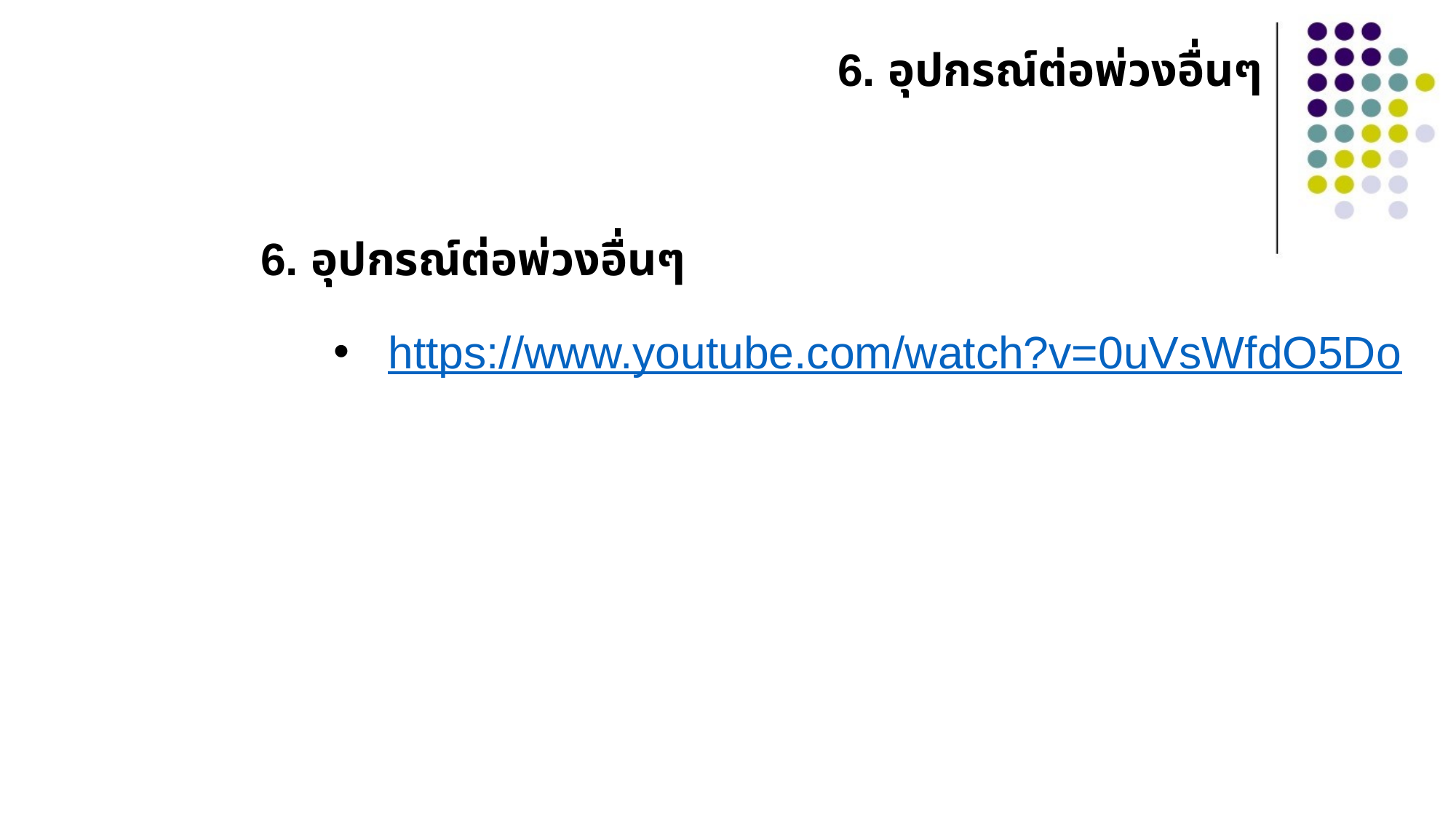

6. อุปกรณ์ต่อพ่วงอื่นๆ

6. อุปกรณ์ต่อพ่วงอื่นๆ
https://www.youtube.com/watch?v=0uVsWfdO5Do